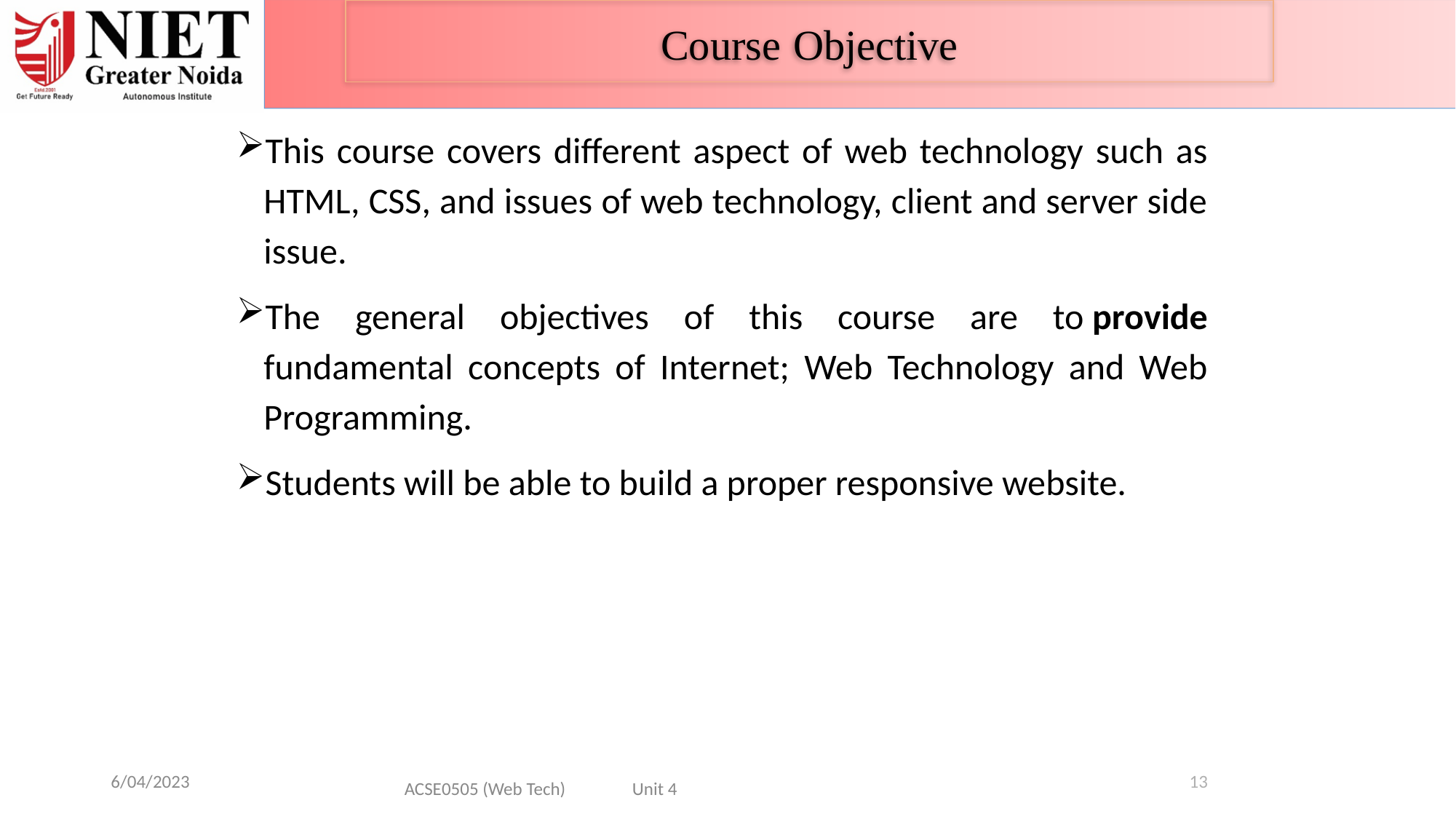

Course Objective
This course covers different aspect of web technology such as HTML, CSS, and issues of web technology, client and server side issue.
The general objectives of this course are to provide fundamental concepts of Internet; Web Technology and Web Programming.
Students will be able to build a proper responsive website.
6/04/2023
13
ACSE0505 (Web Tech)                Unit 4